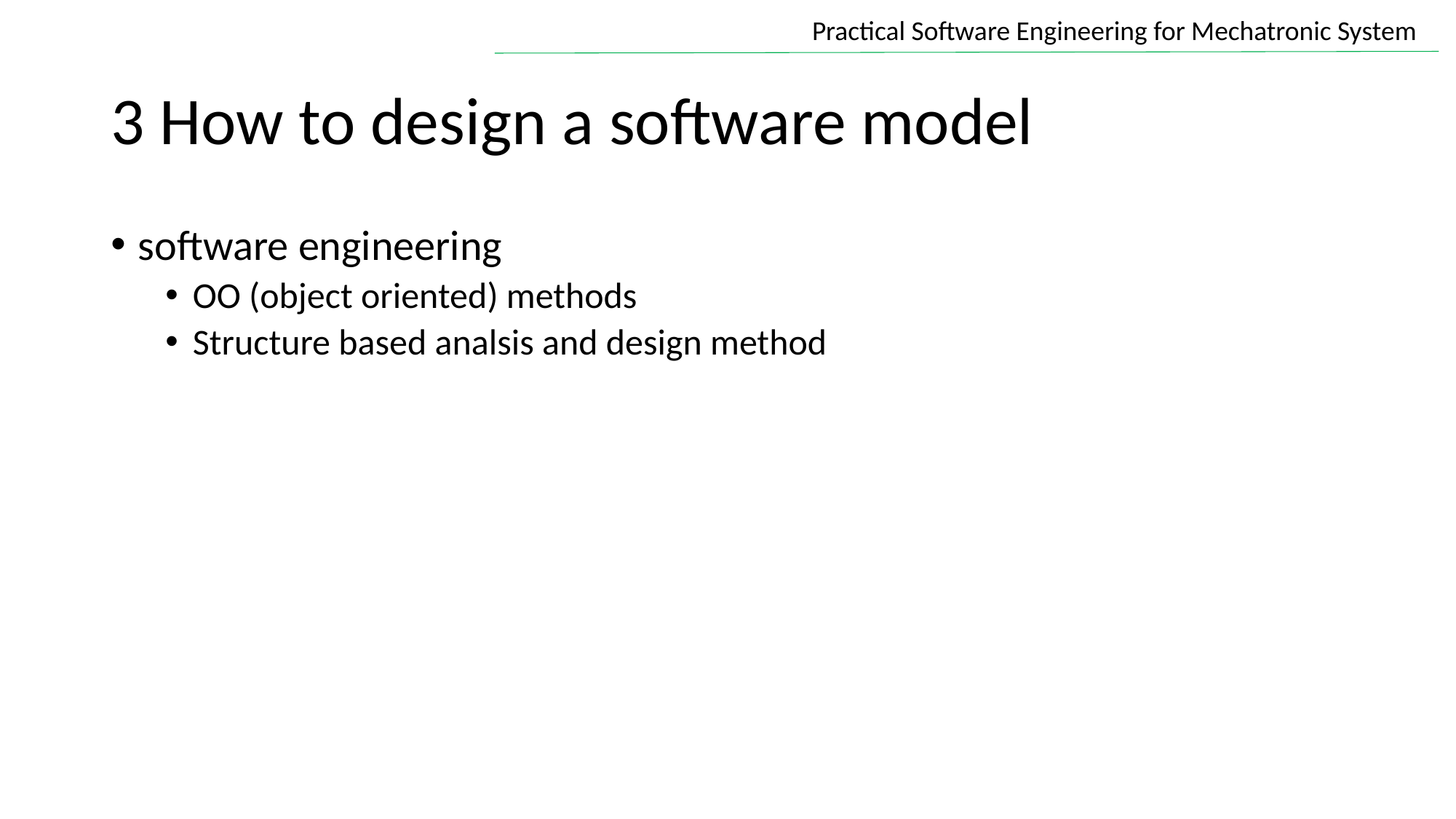

# 3 How to design a software model
software engineering
OO (object oriented) methods
Structure based analsis and design method